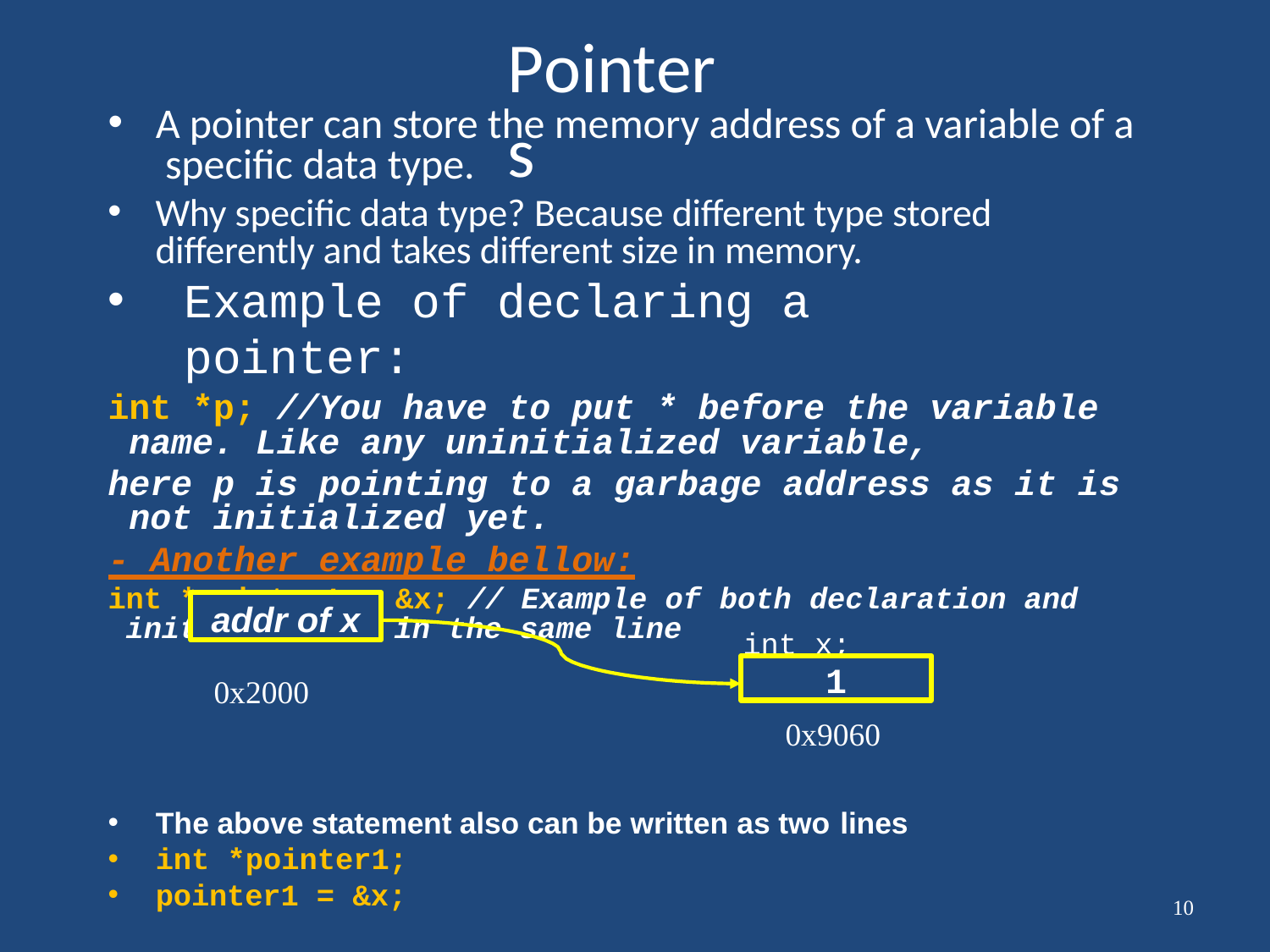

# Pointers
A pointer can store the memory address of a variable of a  specific data type.
Why specific data type? Because different type stored  differently and takes different size in memory.
Example of declaring a pointer:
int *p; //You have to put * before the variable  name. Like any uninitialized variable,
here p is pointing to a garbage address as it is  not initialized yet.
- Another example bellow:
int *pointer1 = &x; // Example of both declaration and  initialization in the same line
addr of x

int x;
1
0x2000
0x9060
The above statement also can be written as two lines
int *pointer1;
pointer1 = &x;
10